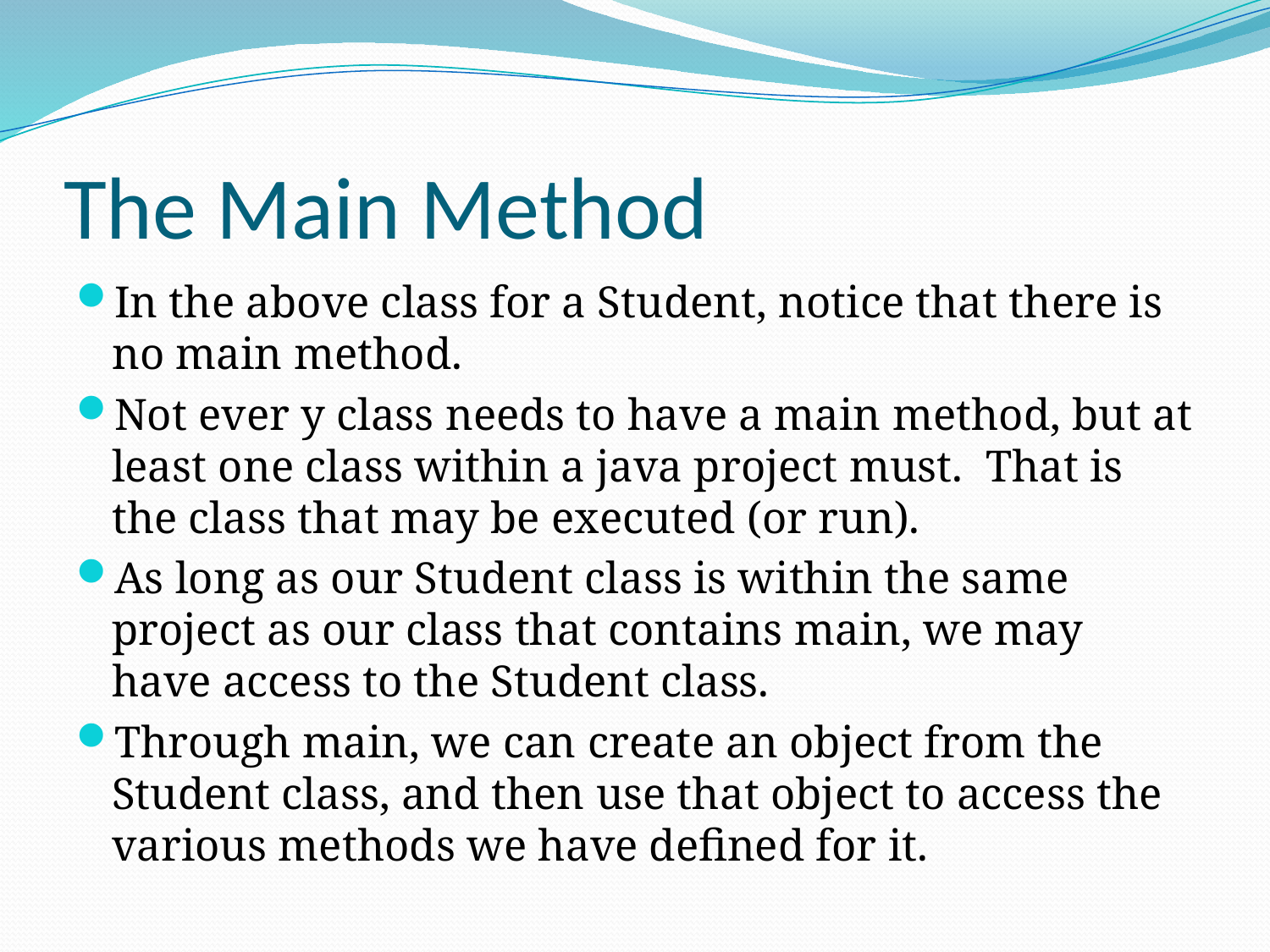

# The Main Method
In the above class for a Student, notice that there is no main method.
Not ever y class needs to have a main method, but at least one class within a java project must.  That is the class that may be executed (or run).
As long as our Student class is within the same project as our class that contains main, we may have access to the Student class.
Through main, we can create an object from the Student class, and then use that object to access the various methods we have defined for it.